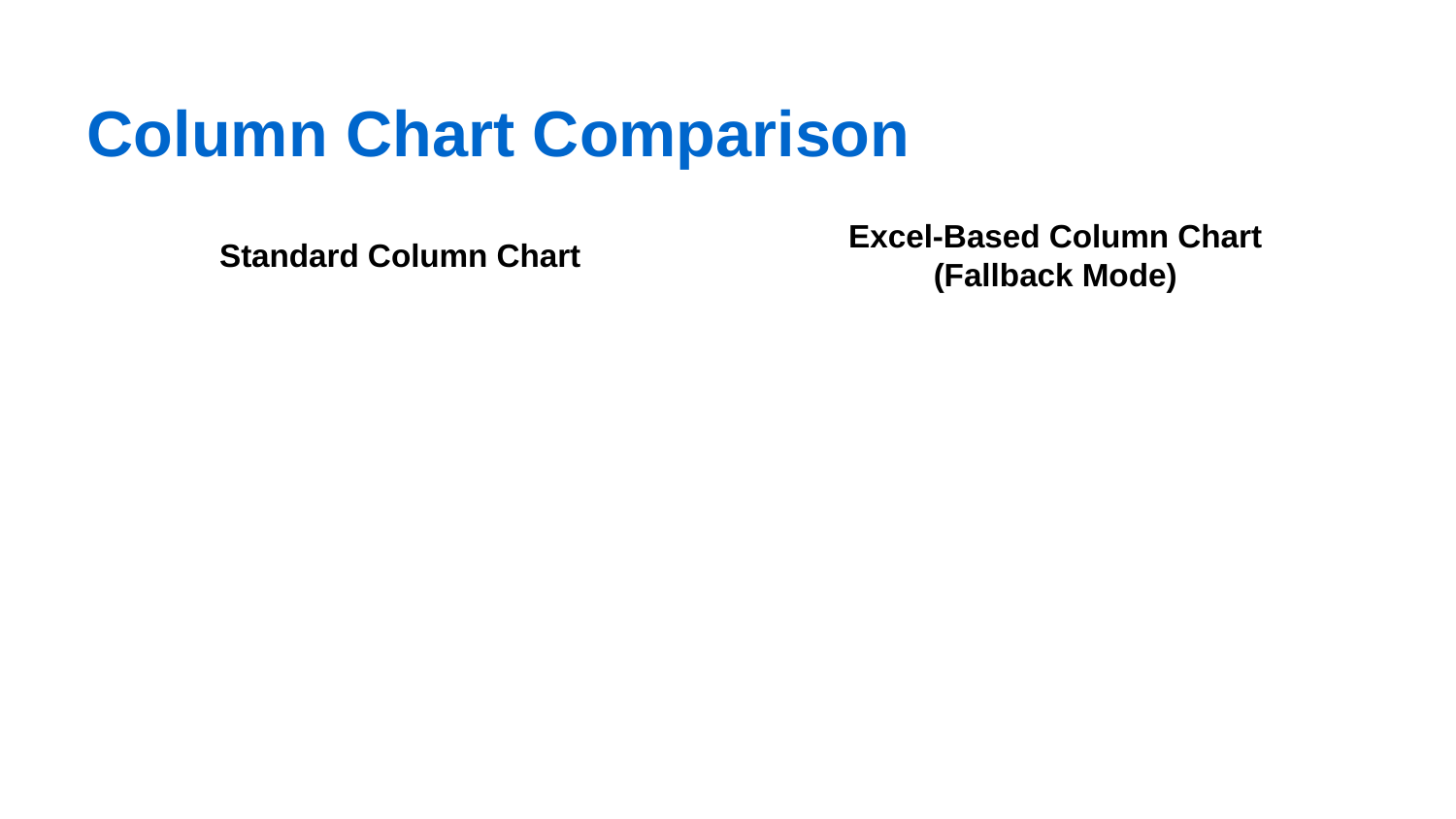

Column Chart Comparison
Standard Column Chart
Excel-Based Column Chart (Fallback Mode)